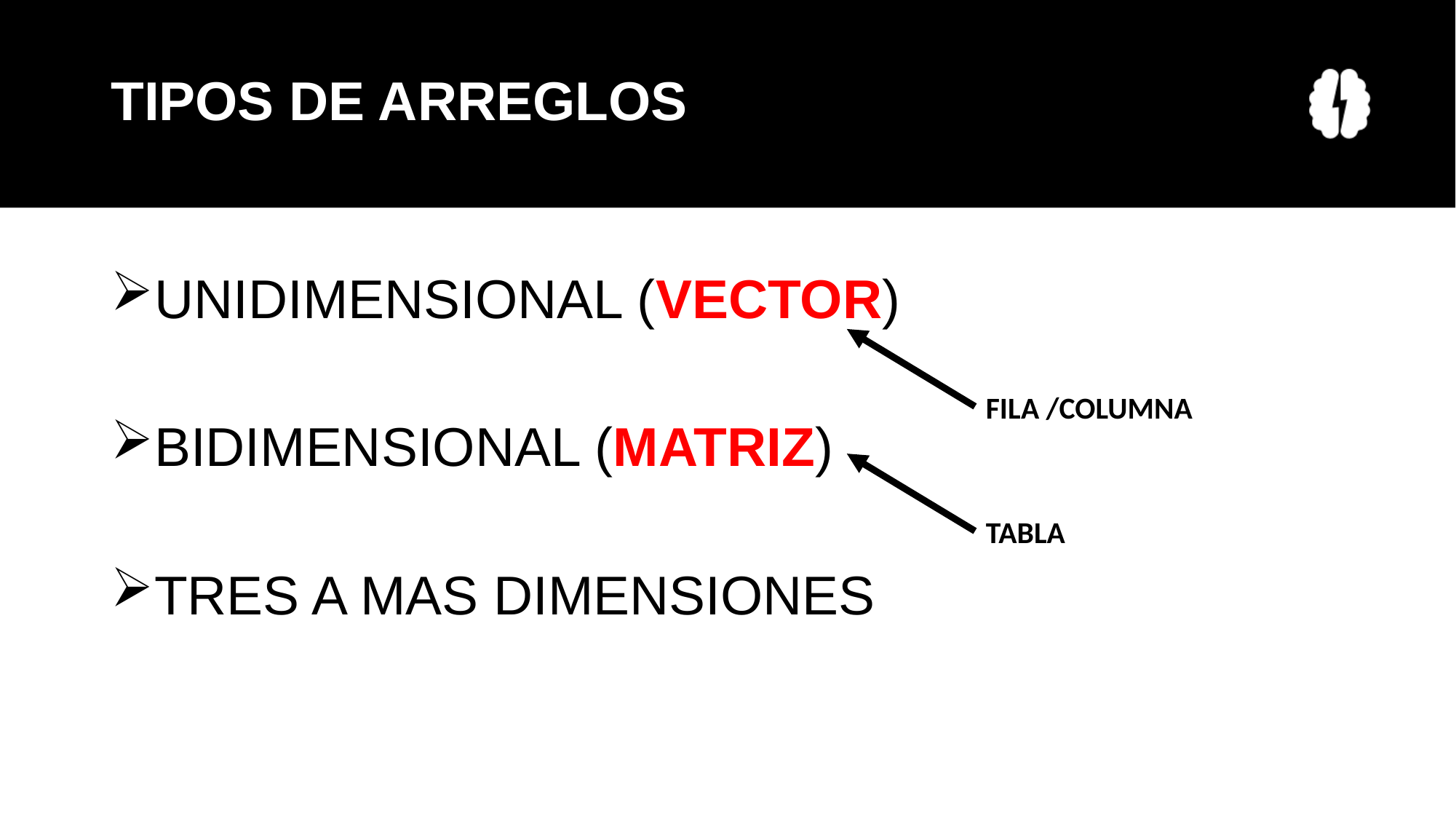

# TIPOS DE ARREGLOS
UNIDIMENSIONAL (VECTOR)

BIDIMENSIONAL (MATRIZ)

TRES A MAS DIMENSIONES

FILA /COLUMNA
TABLA